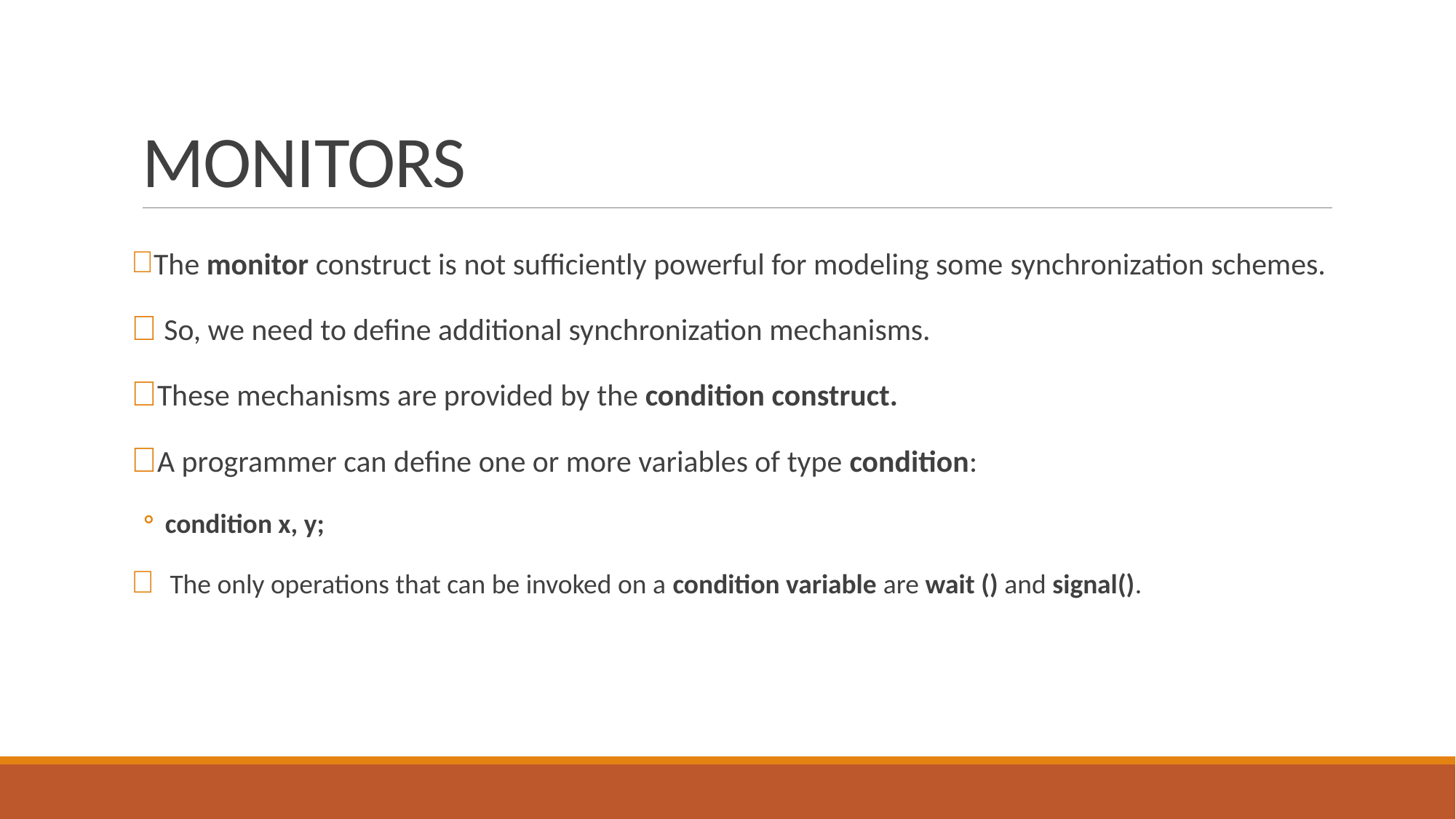

# MONITORS
The monitor construct is not sufficiently powerful for modeling some synchronization schemes.
 So, we need to define additional synchronization mechanisms.
These mechanisms are provided by the condition construct.
A programmer can define one or more variables of type condition:
condition x, y;
The only operations that can be invoked on a condition variable are wait () and signal().